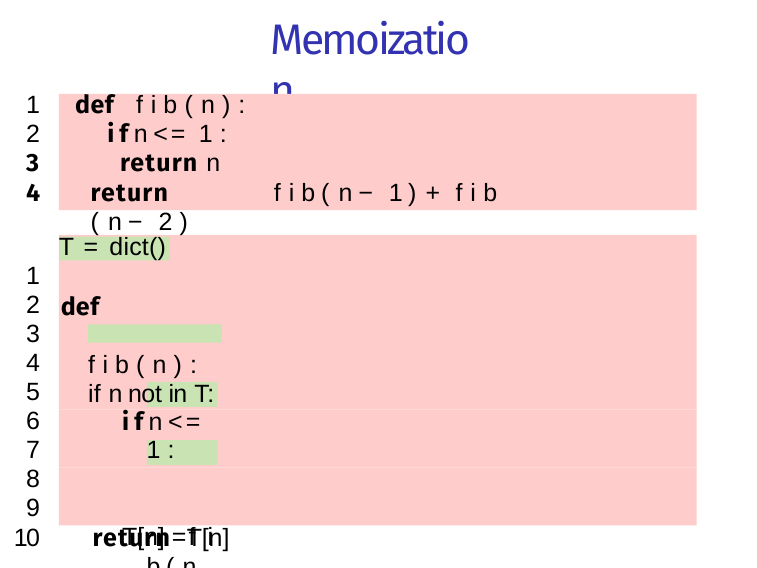

# Memoization
1	def	f i b ( n ) :
2	i f n <= 1 :
return n
return	f i b ( n − 1 ) + f i b ( n − 2 )
1
2
3
4
5
6
7
8
9
10	return T[n]

T = dict()

def	f i b ( n ) :  if n not in T:
i f n <= 1 :
T[n] =n
e l s e :
T[n] =f i b ( n	− 1 ) + f i b ( n − 2 )